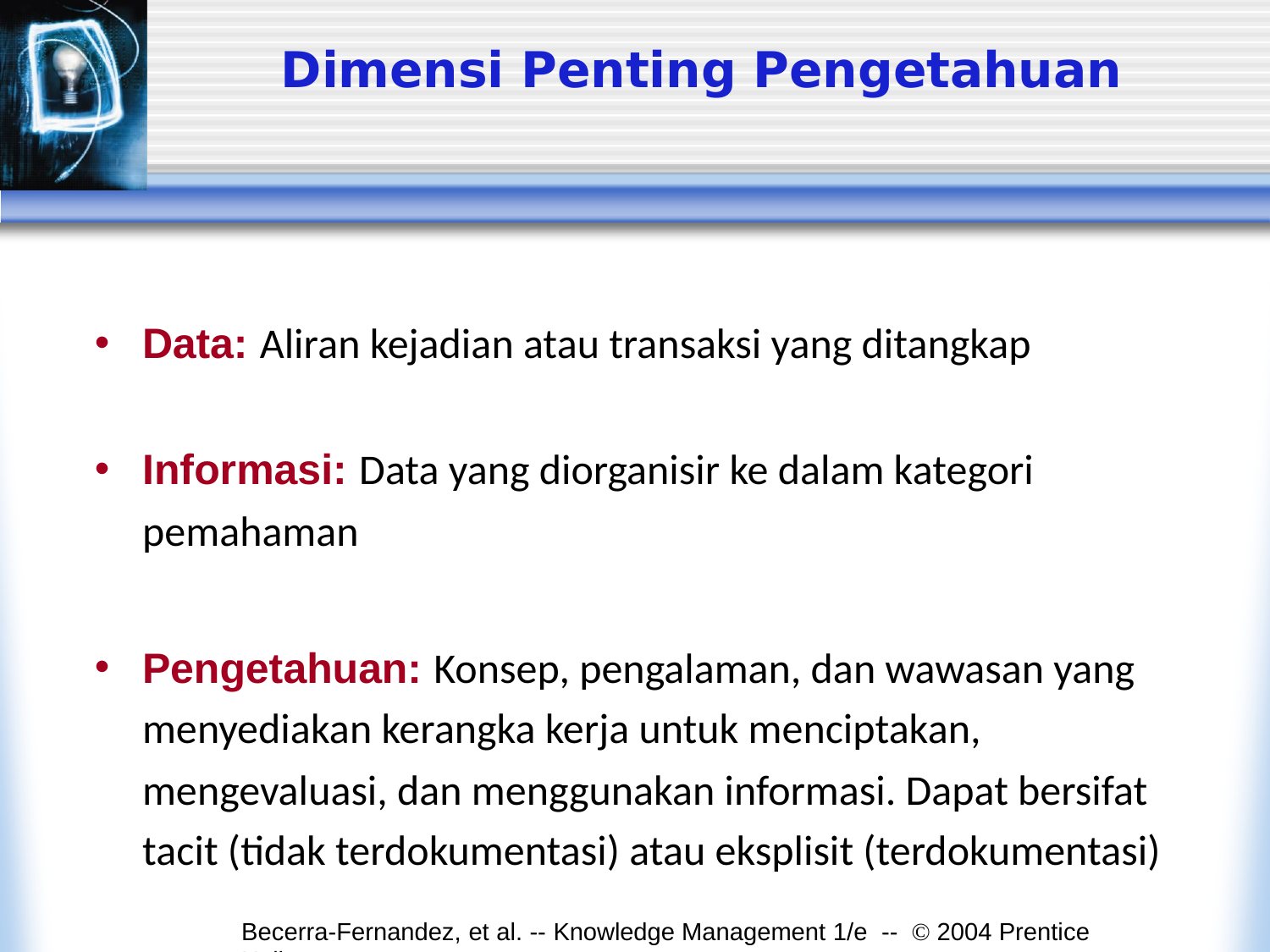

# Dimensi Penting Pengetahuan
Data: Aliran kejadian atau transaksi yang ditangkap

Informasi: Data yang diorganisir ke dalam kategori pemahaman

Pengetahuan: Konsep, pengalaman, dan wawasan yang menyediakan kerangka kerja untuk menciptakan, mengevaluasi, dan menggunakan informasi. Dapat bersifat tacit (tidak terdokumentasi) atau eksplisit (terdokumentasi)
Becerra-Fernandez, et al. -- Knowledge Management 1/e -- © 2004 Prentice Hall